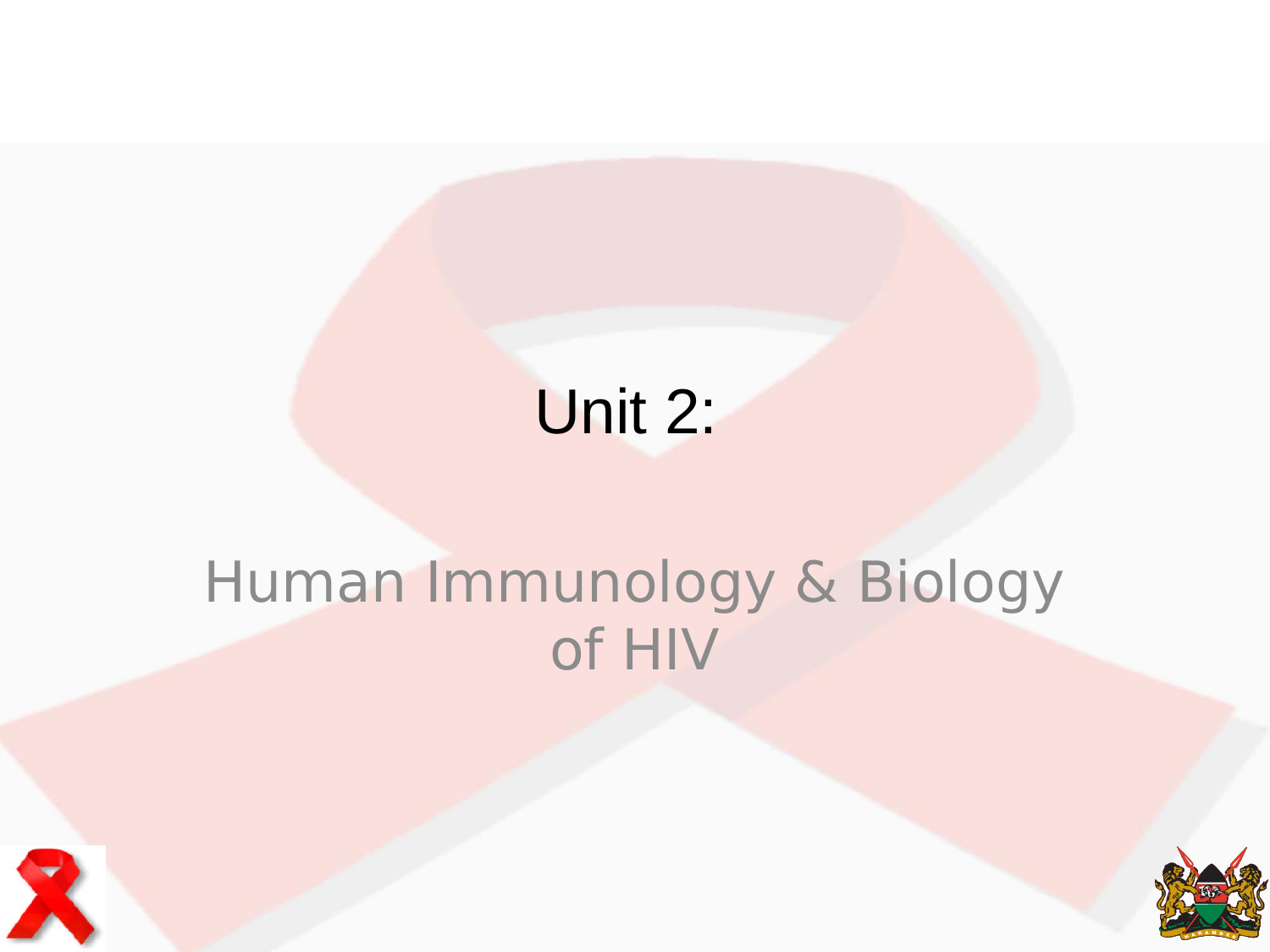

# Unit 2:
Human Immunology & Biology of HIV